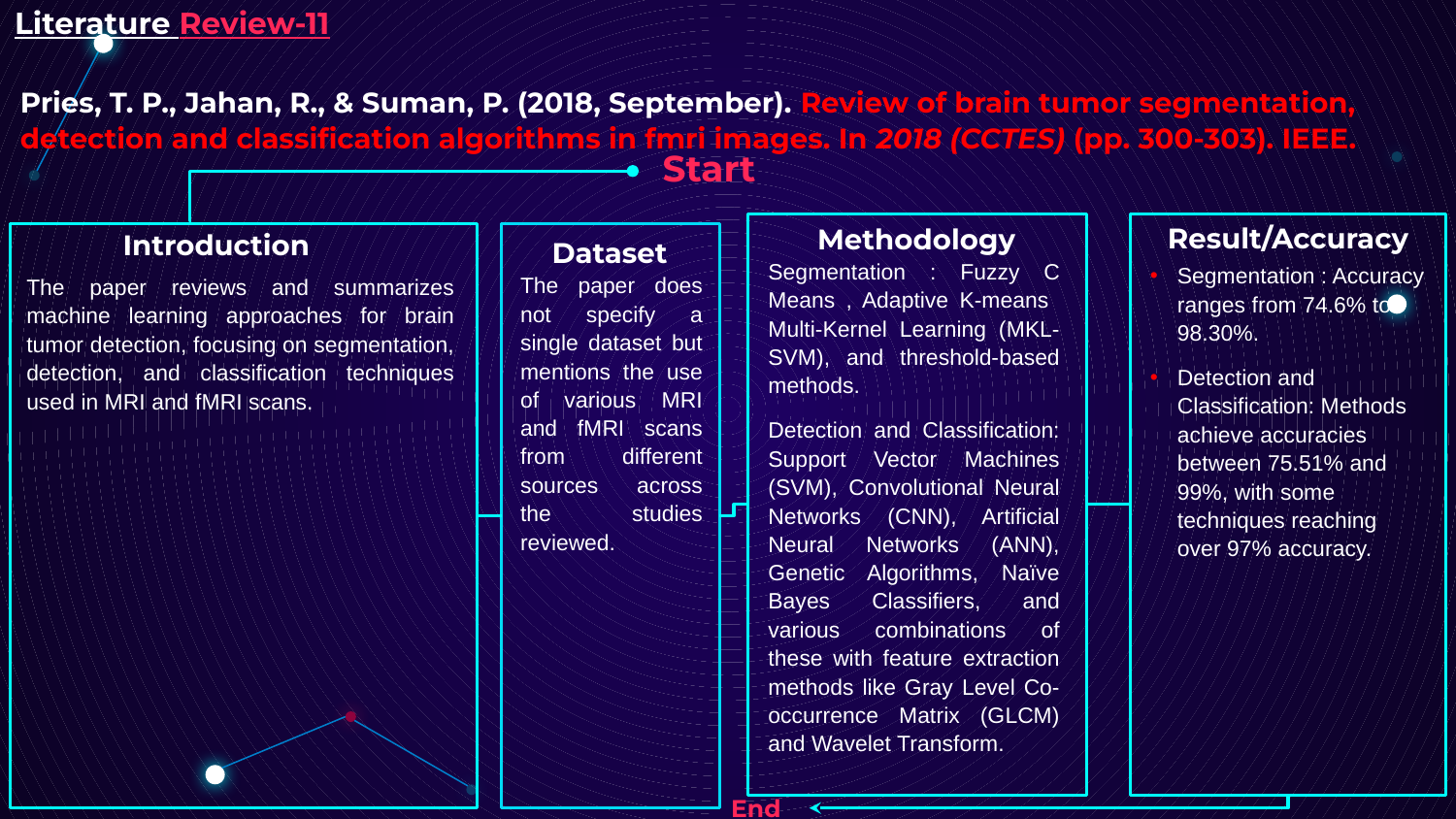

# Literature Review-11
Pries, T. P., Jahan, R., & Suman, P. (2018, September). Review of brain tumor segmentation, detection and classification algorithms in fmri images. In 2018 (CCTES) (pp. 300-303). IEEE.
Start
Introduction

Result/Accuracy

Methodology
Dataset
Segmentation : Fuzzy C Means , Adaptive K-means  Multi-Kernel Learning (MKL-SVM), and threshold-based methods.
Detection and Classification: Support Vector Machines (SVM), Convolutional Neural Networks (CNN), Artificial Neural Networks (ANN), Genetic Algorithms, Naïve Bayes Classifiers, and various combinations of these with feature extraction methods like Gray Level Co-occurrence Matrix (GLCM) and Wavelet Transform.
Segmentation : Accuracy ranges from 74.6% to 98.30%.
Detection and Classification: Methods achieve accuracies between 75.51% and 99%, with some techniques reaching over 97% accuracy.
The paper does not specify a single dataset but mentions the use of various MRI and fMRI scans from different sources across the studies reviewed.
The paper reviews and summarizes machine learning approaches for brain tumor detection, focusing on segmentation, detection, and classification techniques used in MRI and fMRI scans.

End